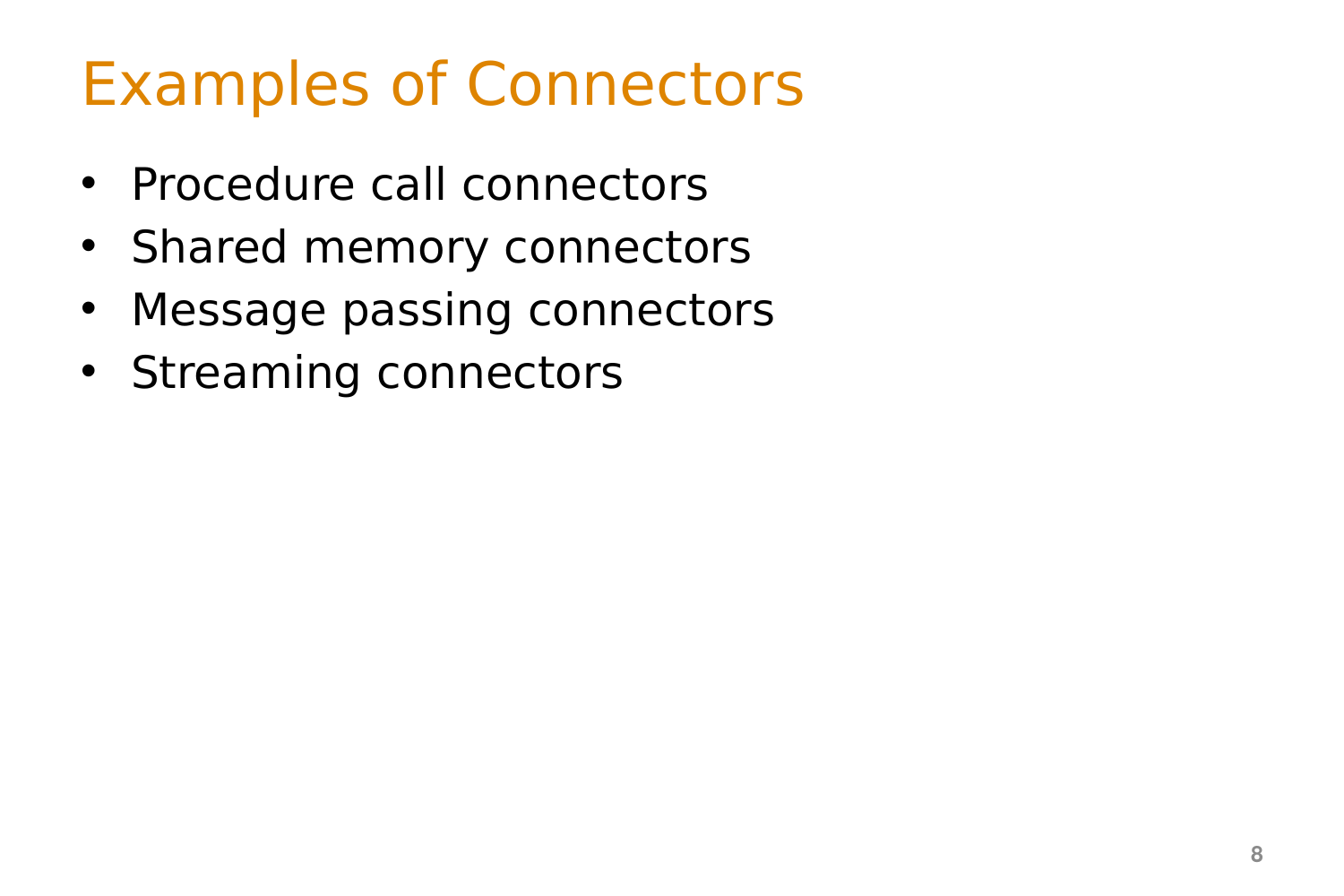

# Examples of Connectors
Procedure call connectors
Shared memory connectors
Message passing connectors
Streaming connectors

8